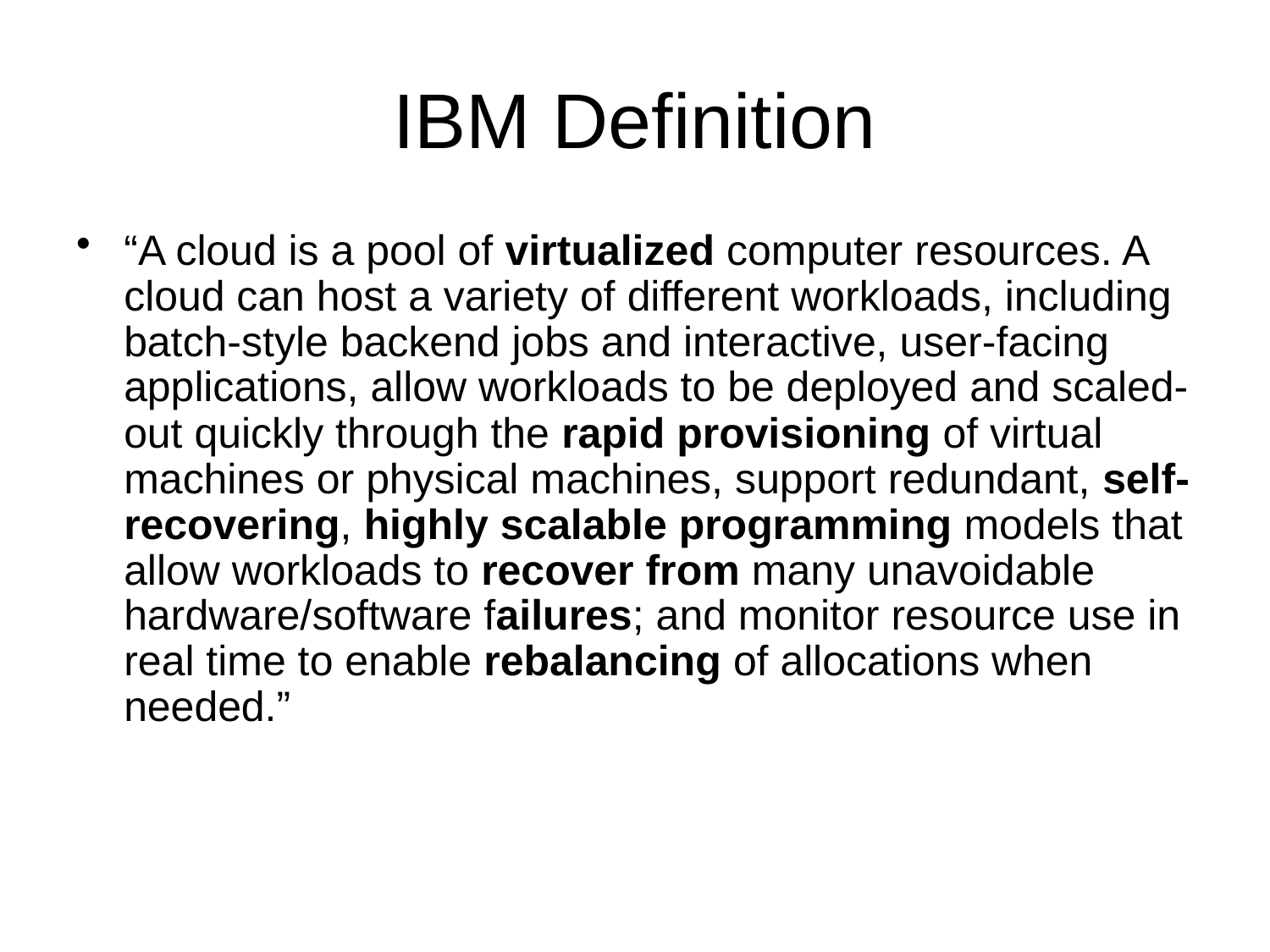

# IBM Definition
“A cloud is a pool of virtualized computer resources. A cloud can host a variety of different workloads, including batch-style backend jobs and interactive, user-facing applications, allow workloads to be deployed and scaled-out quickly through the rapid provisioning of virtual machines or physical machines, support redundant, self-recovering, highly scalable programming models that allow workloads to recover from many unavoidable hardware/software failures; and monitor resource use in real time to enable rebalancing of allocations when needed.”